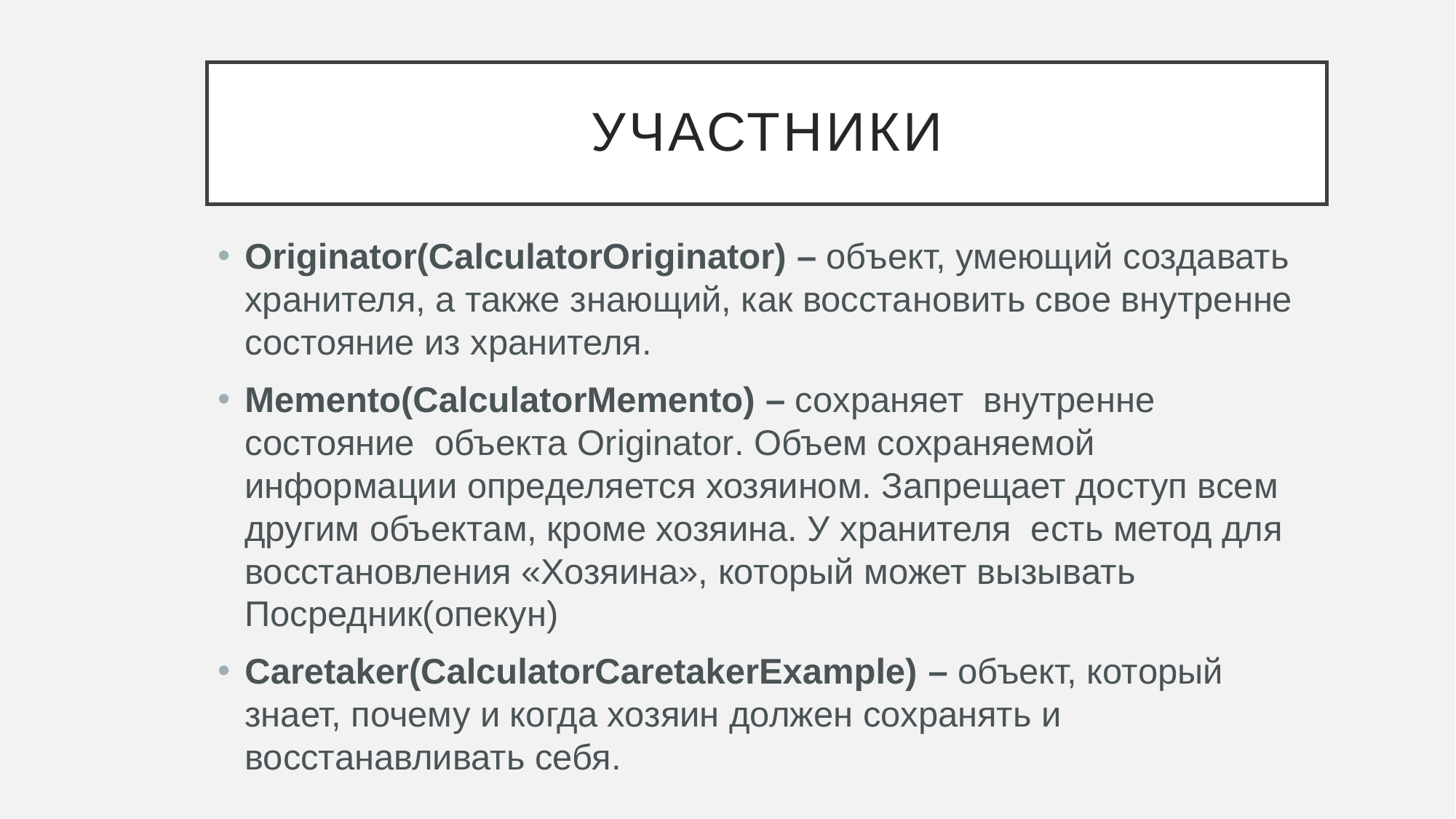

# Участники
Originator(CalculatorOriginator) – объект, умеющий создавать хранителя, а также знающий, как восстановить свое внутренне состояние из хранителя.
Memento(CalculatorMemento) – сохраняет  внутренне состояние  объекта Originator. Объем сохраняемой информации определяется хозяином. Запрещает доступ всем другим объектам, кроме хозяина. У хранителя  есть метод для восстановления «Хозяина», который может вызывать Посредник(опекун)
Caretaker(CalculatorCaretakerExample) – объект, который знает, почему и когда хозяин должен сохранять и восстанавливать себя.